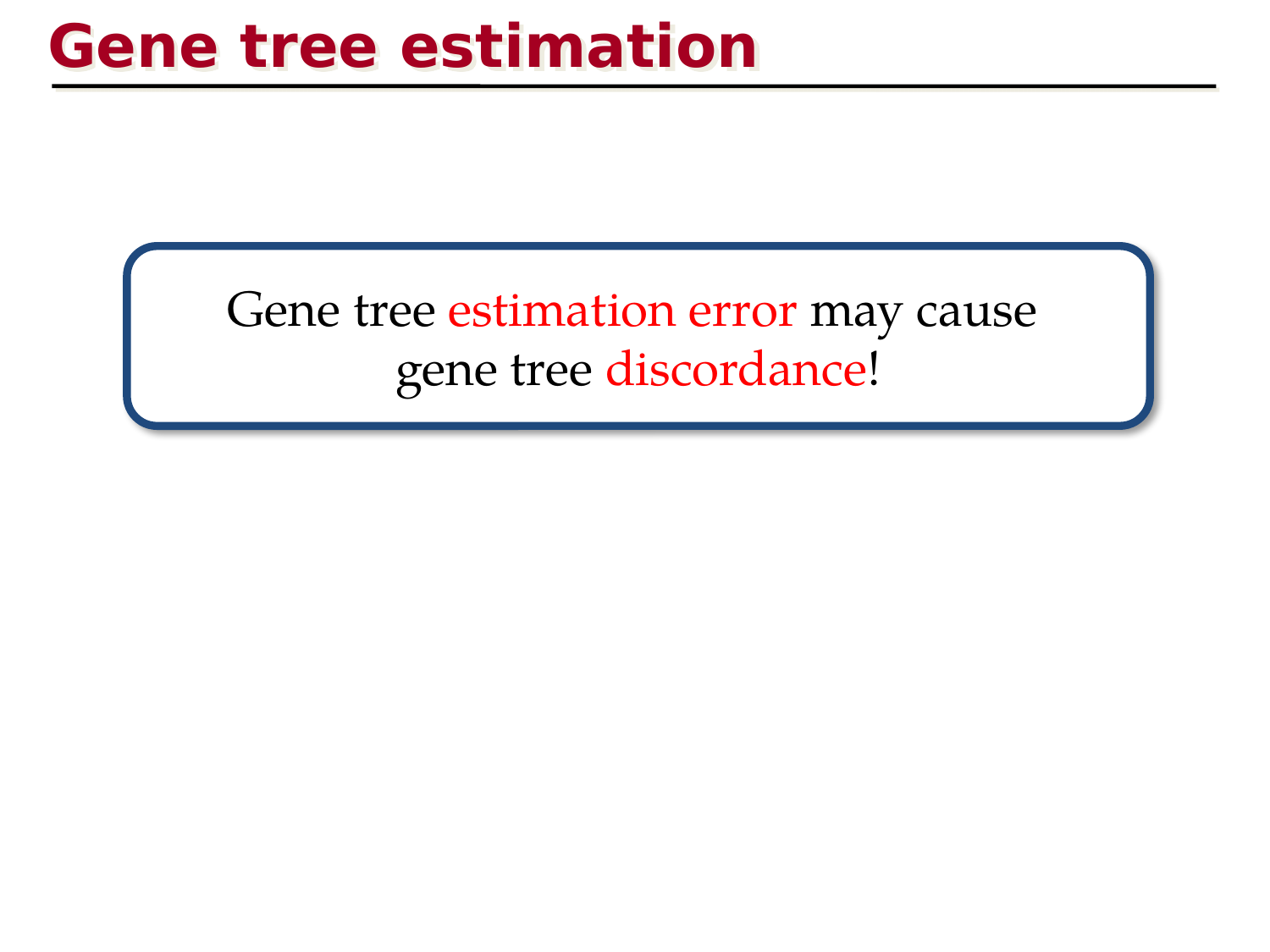

Gene tree estimation

Gene tree estimation error may cause
gene tree discordance!